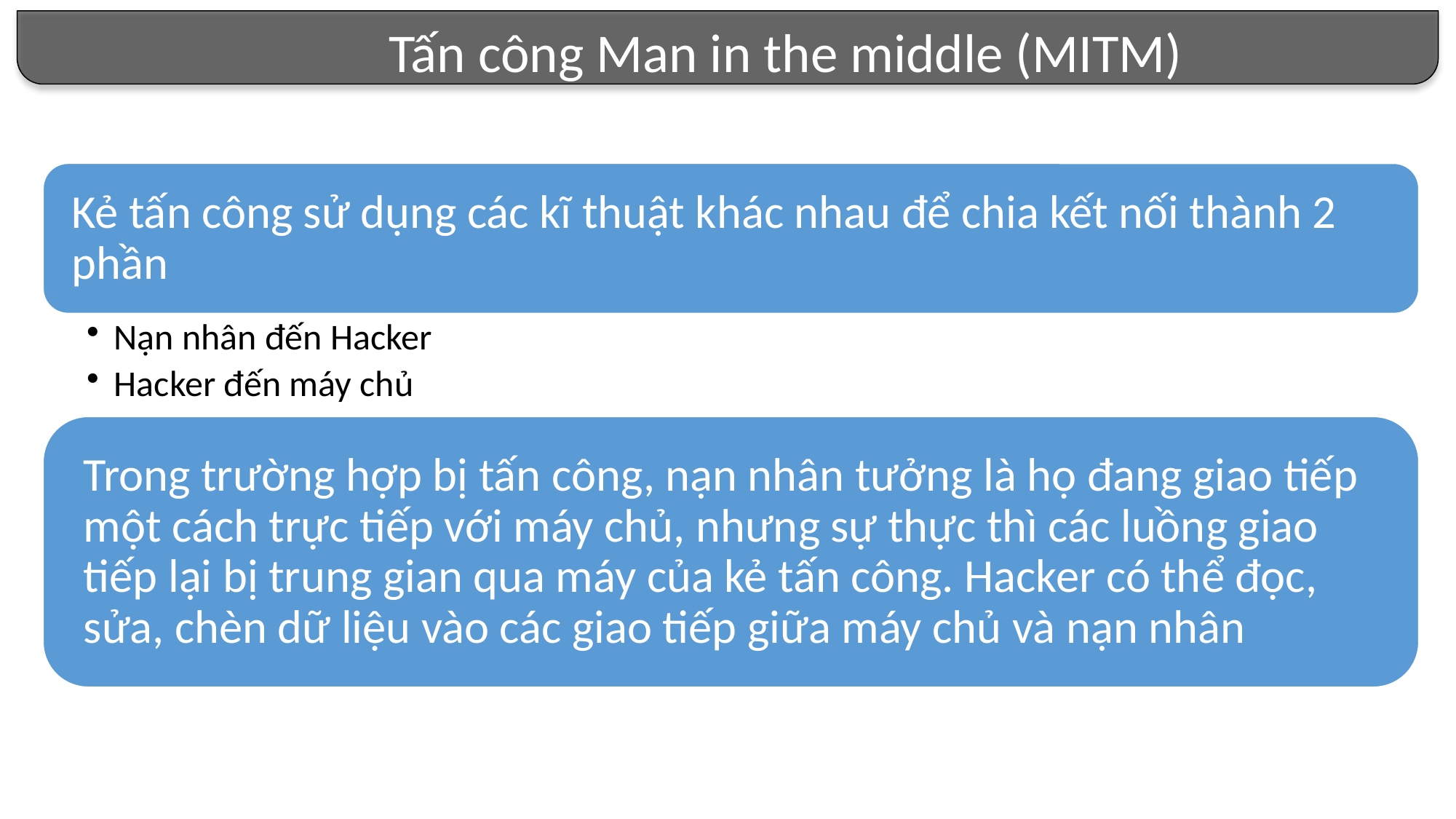

Tấn công Man in the middle (MITM)
Kẻ tấn công sử dụng các kĩ thuật khác nhau để chia kết nối thành 2 phần
Nạn nhân đến Hacker
Hacker đến máy chủ
Trong trường hợp bị tấn công, nạn nhân tưởng là họ đang giao tiếp một cách trực tiếp với máy chủ, nhưng sự thực thì các luồng giao tiếp lại bị trung gian qua máy của kẻ tấn công. Hacker có thể đọc, sửa, chèn dữ liệu vào các giao tiếp giữa máy chủ và nạn nhân